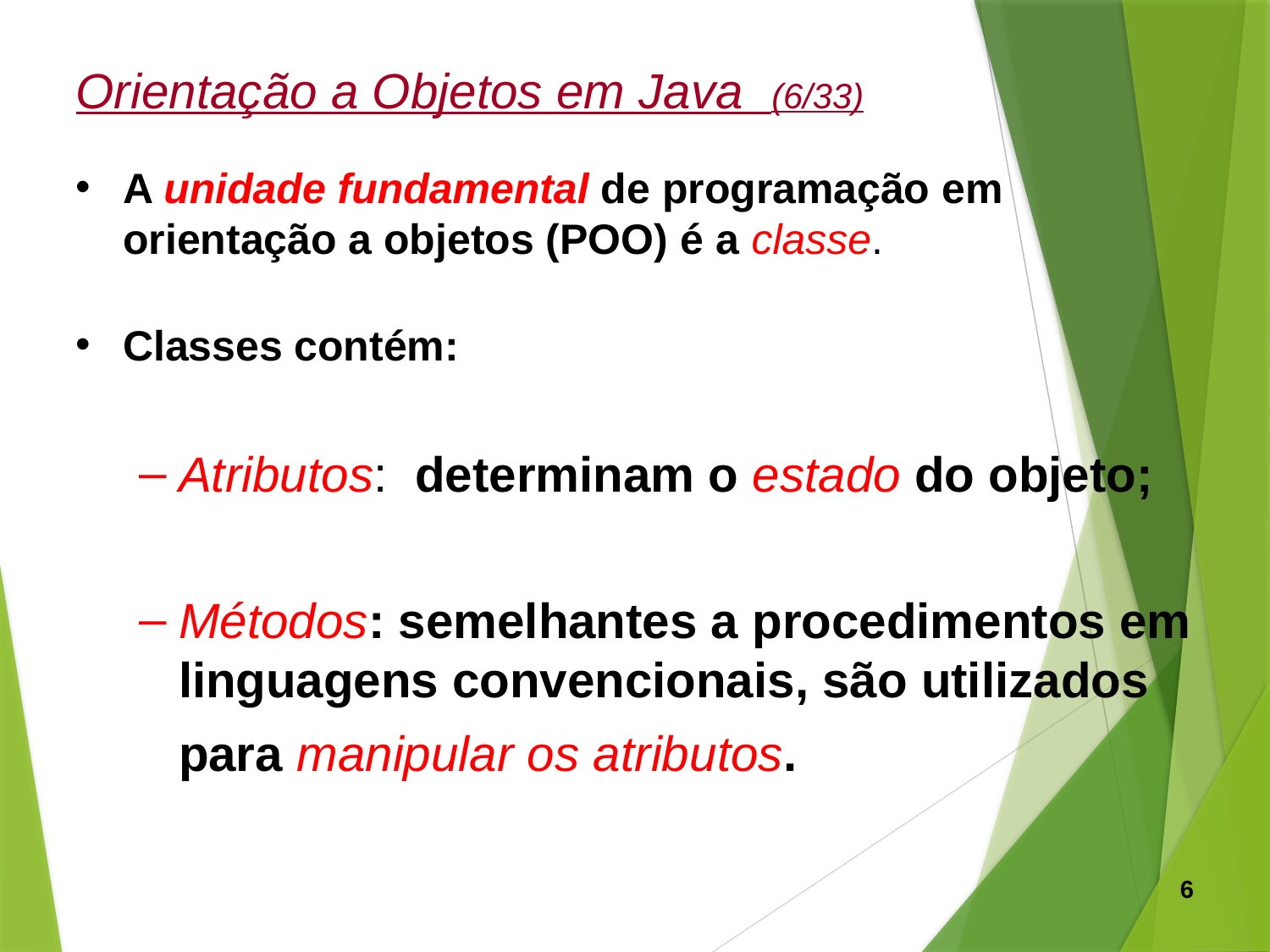

Orientação a Objetos em Java  (6/33)
A unidade fundamental de programação em orientação a objetos (POO) é a classe.

Classes contém:

Atributos:  determinam o estado do objeto;

Métodos: semelhantes a procedimentos em linguagens convencionais, são utilizados para manipular os atributos.

6